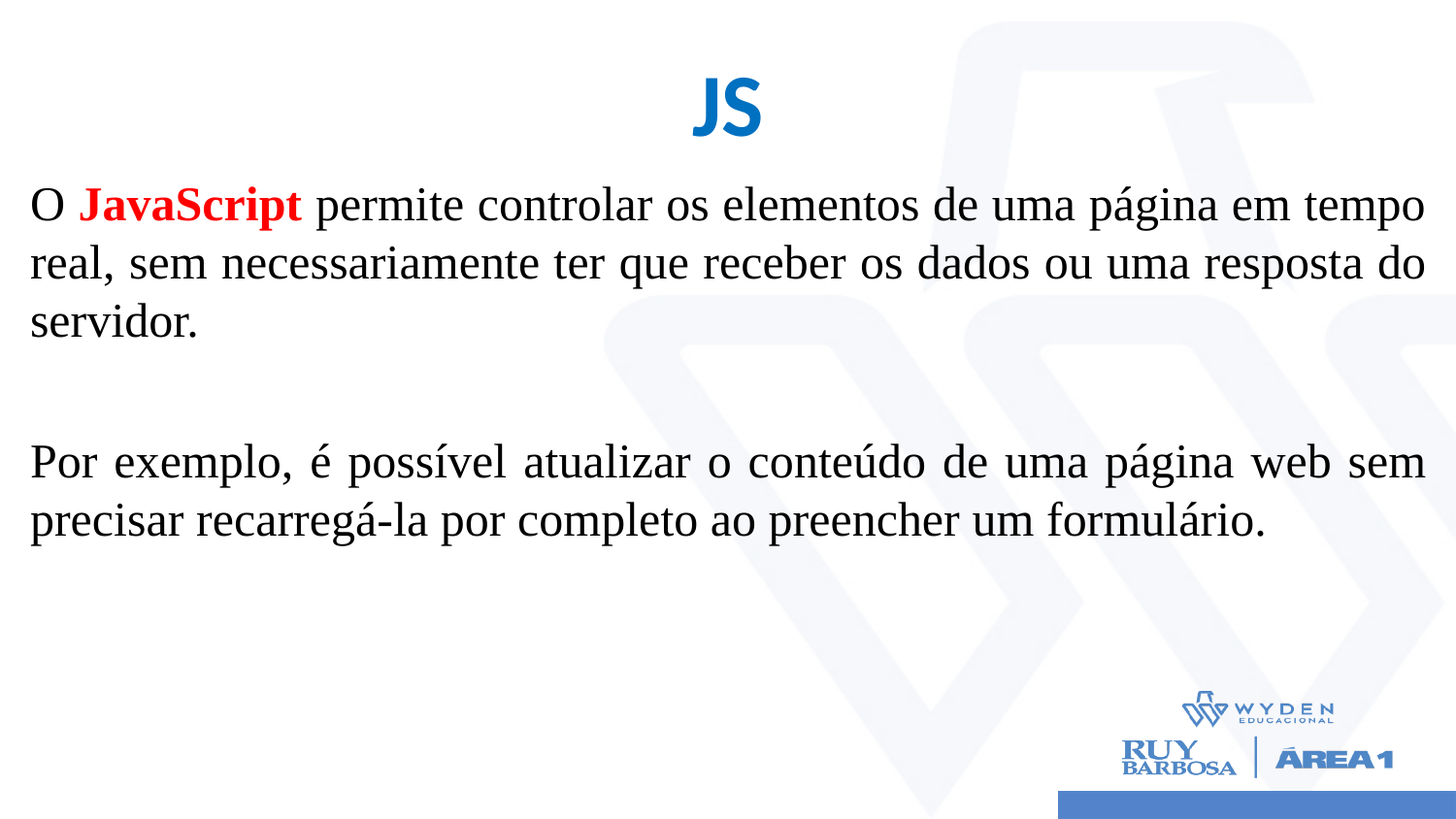

# JS
O JavaScript permite controlar os elementos de uma página em tempo real, sem necessariamente ter que receber os dados ou uma resposta do servidor.

Por exemplo, é possível atualizar o conteúdo de uma página web sem precisar recarregá-la por completo ao preencher um formulário.